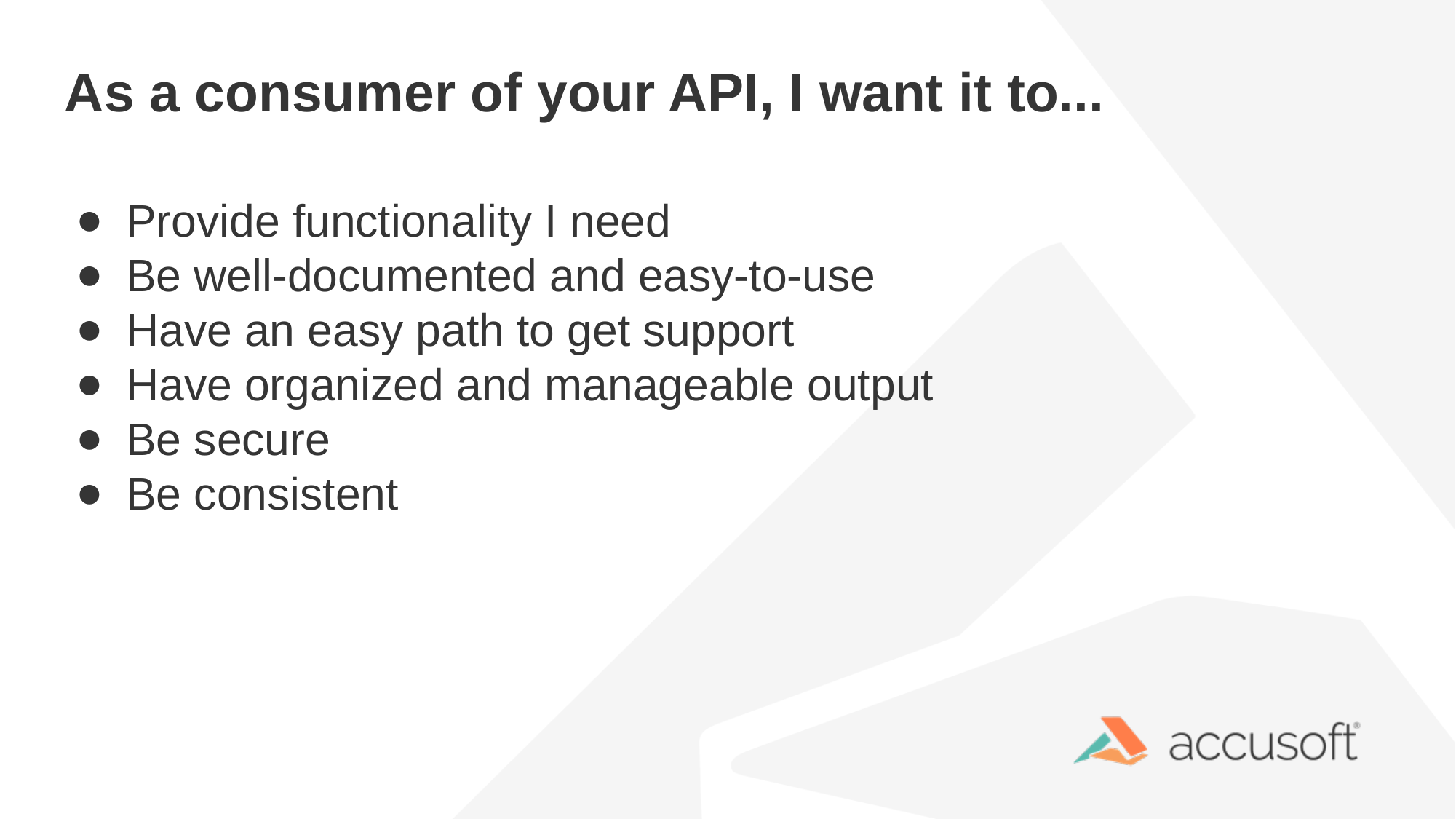

# As a consumer of your API, I want it to...
Provide functionality I need
Be well-documented and easy-to-use
Have an easy path to get support
Have organized and manageable output
Be secure
Be consistent